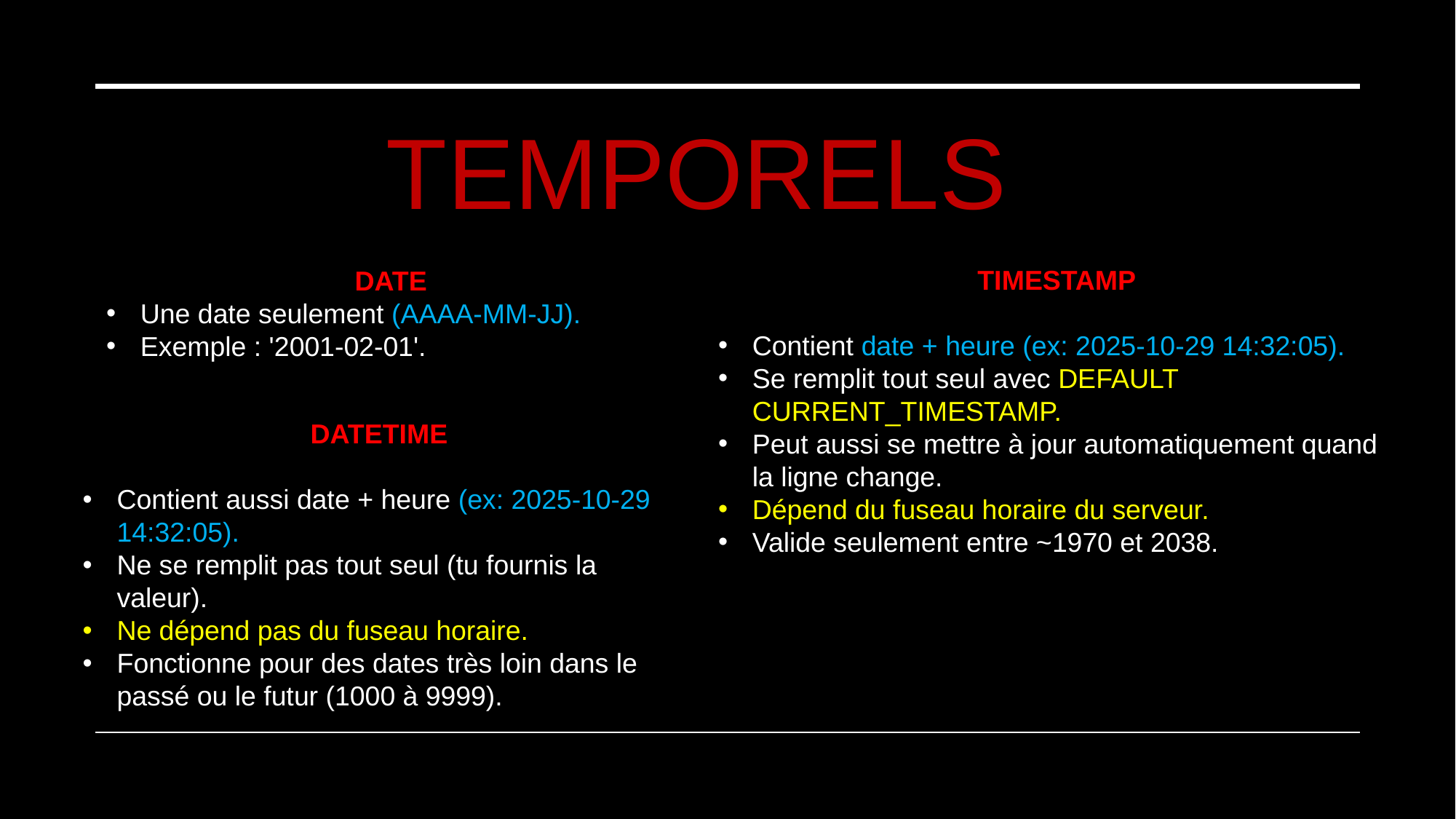

# Temporels
TIMESTAMP

Contient date + heure (ex: 2025-10-29 14:32:05).
Se remplit tout seul avec DEFAULT CURRENT_TIMESTAMP.
Peut aussi se mettre à jour automatiquement quand la ligne change.
Dépend du fuseau horaire du serveur.
Valide seulement entre ~1970 et 2038.
DATE
Une date seulement (AAAA-MM-JJ).
Exemple : '2001-02-01'.
DATETIME

Contient aussi date + heure (ex: 2025-10-29 14:32:05).
Ne se remplit pas tout seul (tu fournis la valeur).
Ne dépend pas du fuseau horaire.
Fonctionne pour des dates très loin dans le passé ou le futur (1000 à 9999).